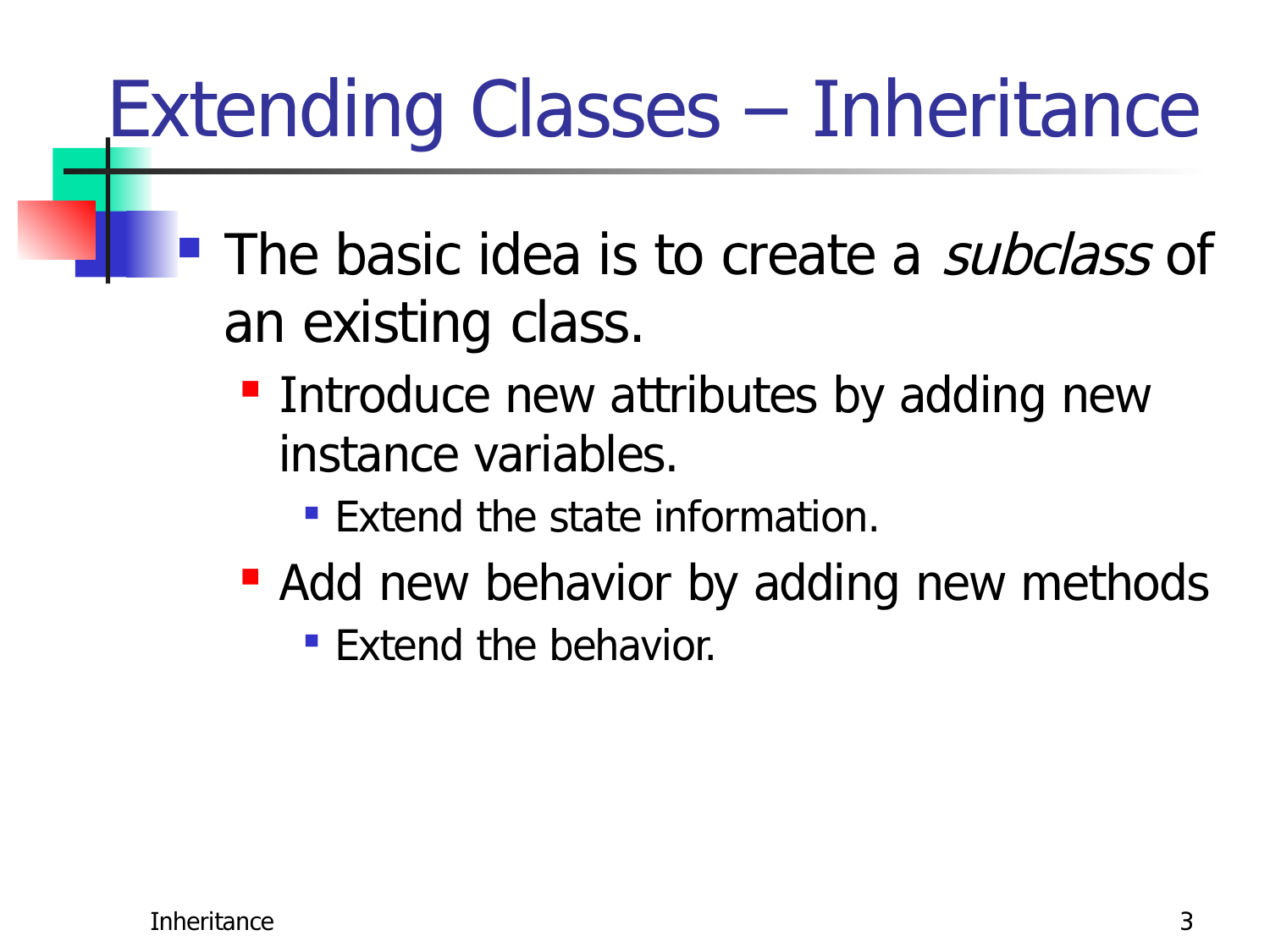

# Extending Classes – Inheritance
The basic idea is to create a subclass of an existing class.
Introduce new attributes by adding new instance variables.
Extend the state information.
Add new behavior by adding new methods
Extend the behavior.
Inheritance
3